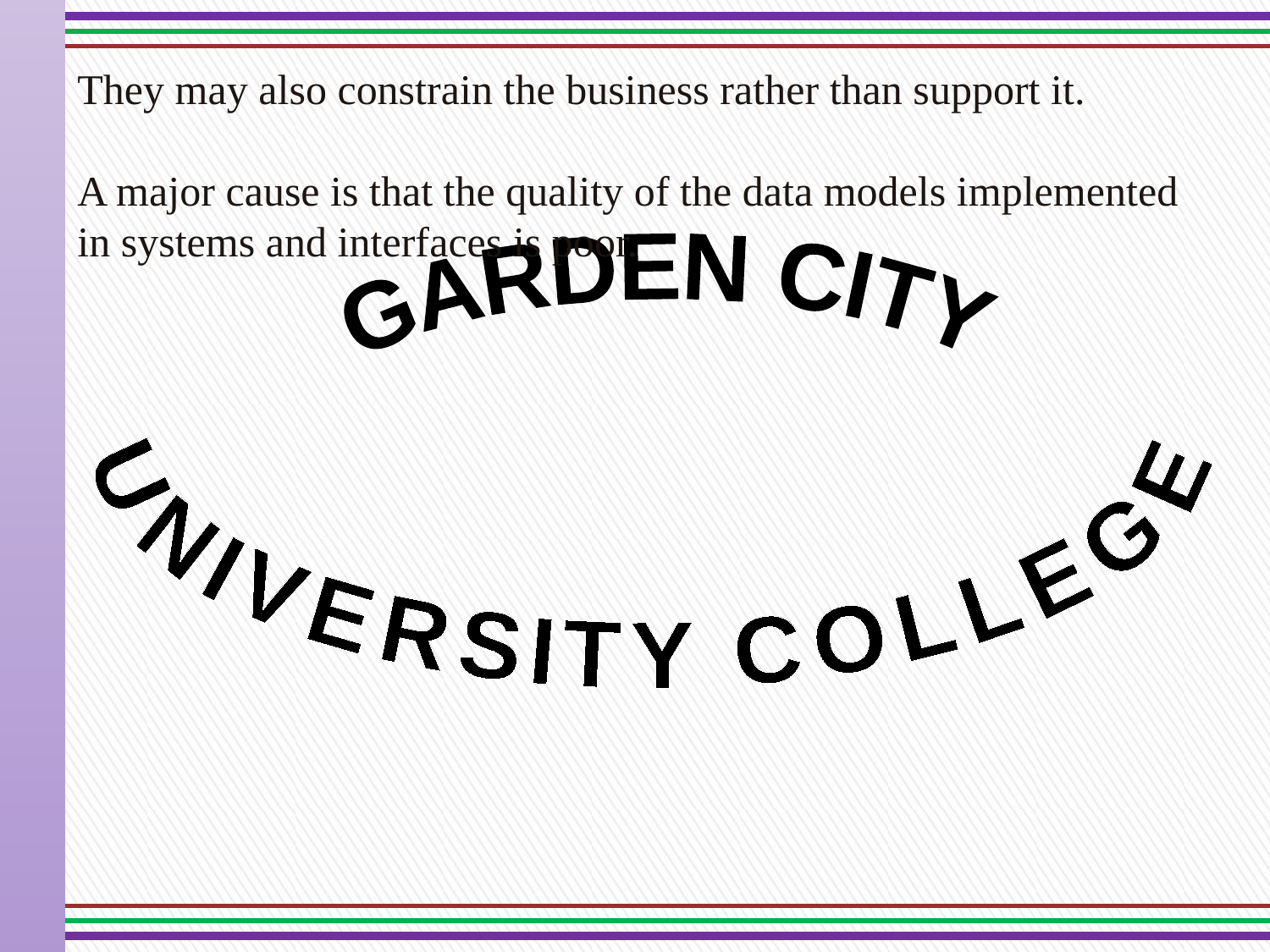

They may also constrain the business rather than support it.

A major cause is that the quality of the data models implemented in systems and interfaces is poor.